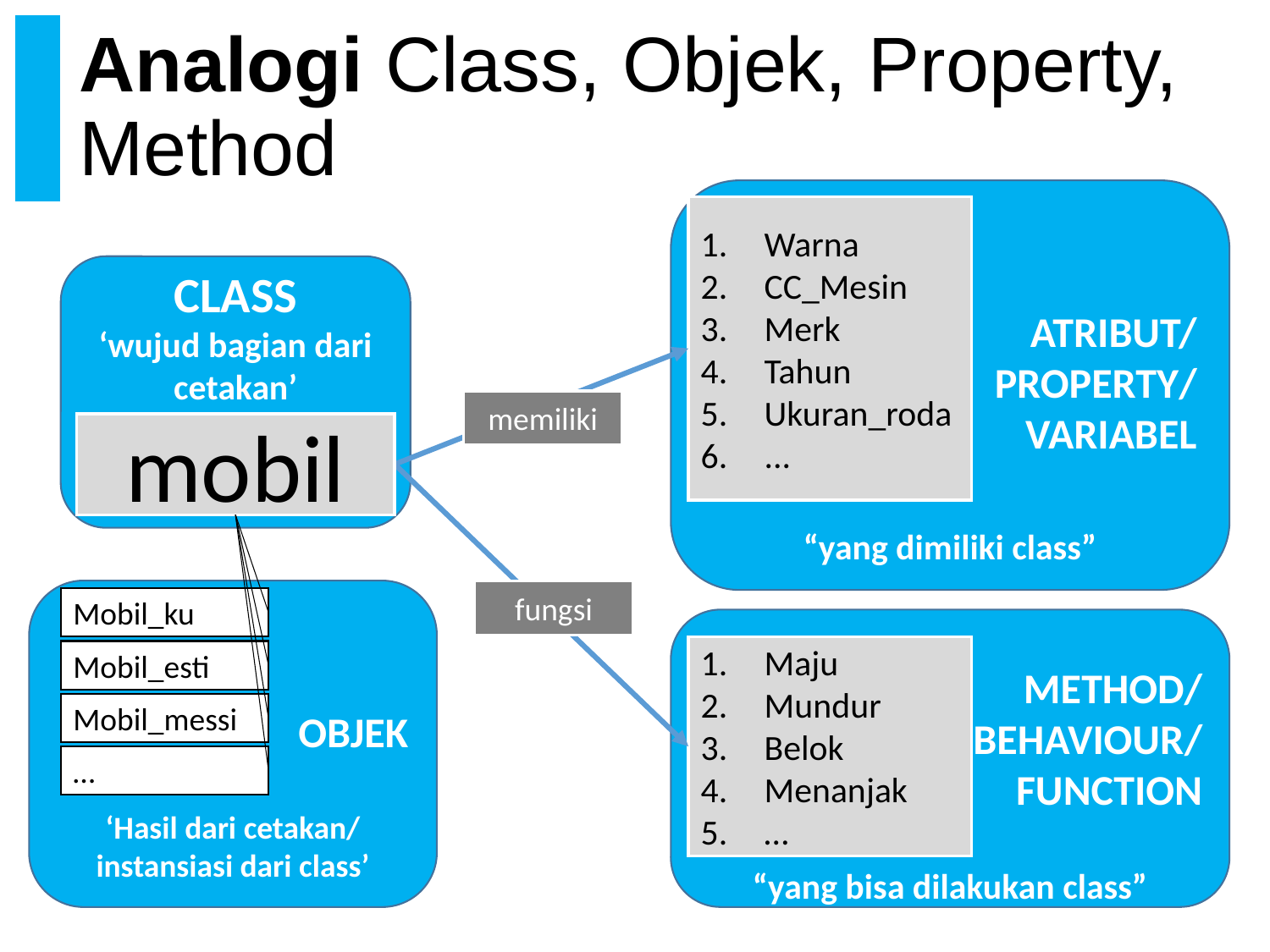

# Analogi Class, Objek, Property, Method

ATRIBUT/
PROPERTY/
VARIABEL

“yang dimiliki class”
Warna
CC_Mesin
Merk
Tahun
Ukuran_roda
...
CLASS
‘wujud bagian dari cetakan’

memiliki
mobil

OBJEK

‘Hasil dari cetakan/ instansiasi dari class’
fungsi
Mobil_ku

METHOD/
BEHAVIOUR/
FUNCTION

“yang bisa dilakukan class”
Maju
Mundur
Belok
Menanjak
…
Mobil_esti
Mobil_messi
…